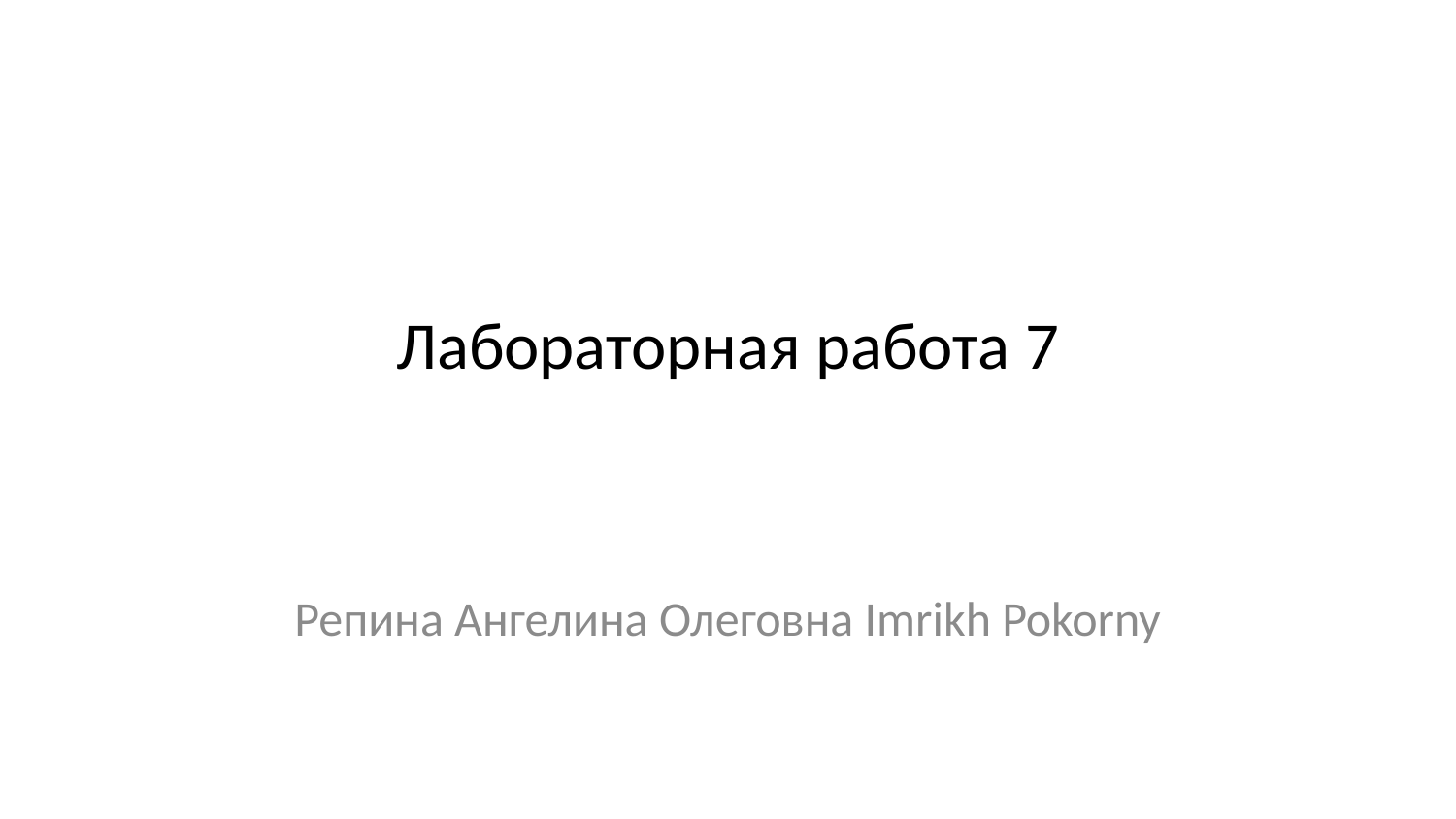

# Лабораторная работа 7
Репина Ангелина Олеговна Imrikh Pokorny